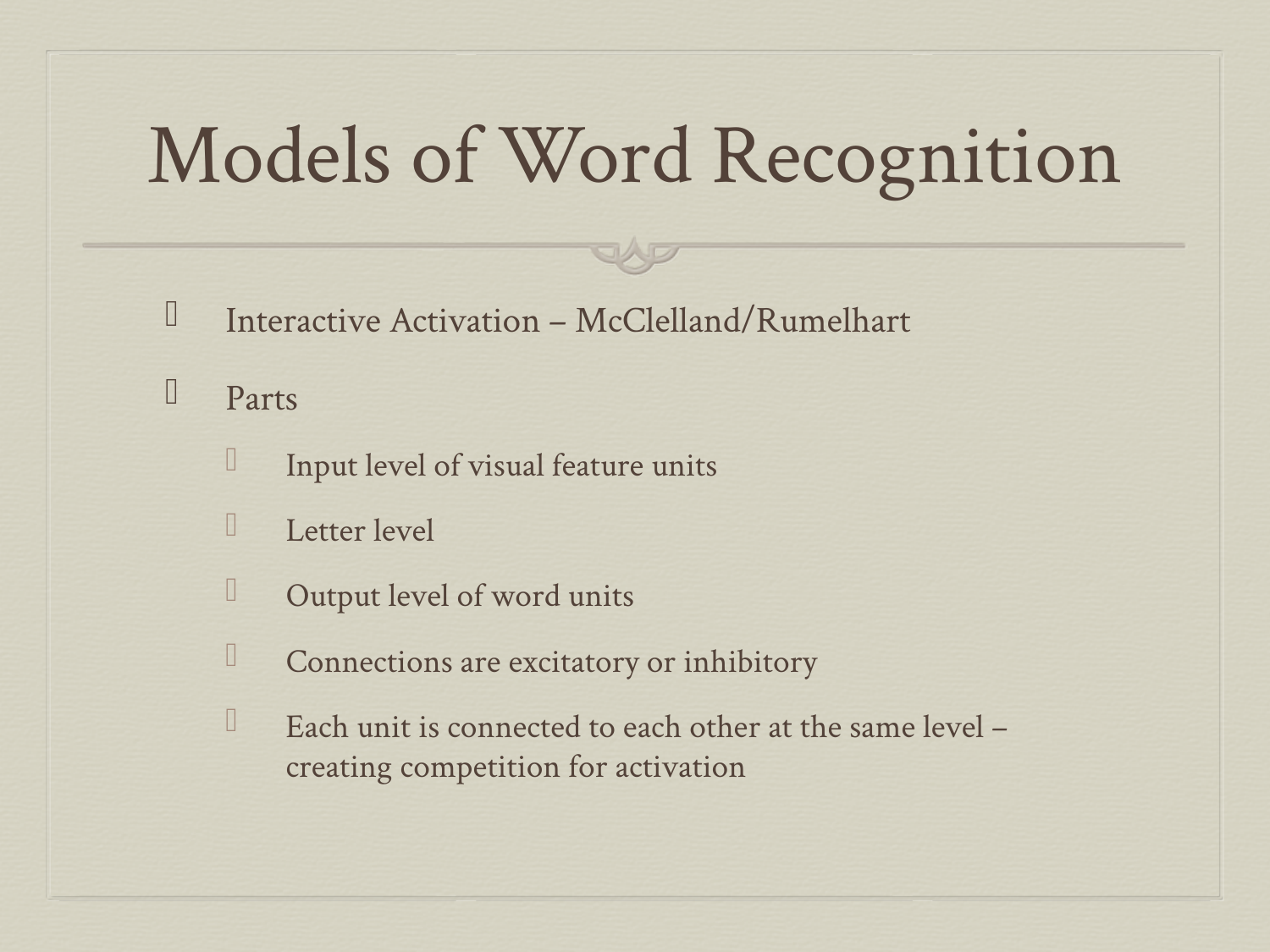

# Models of Word Recognition
Interactive Activation – McClelland/Rumelhart
Parts
Input level of visual feature units
Letter level
Output level of word units
Connections are excitatory or inhibitory
Each unit is connected to each other at the same level – creating competition for activation